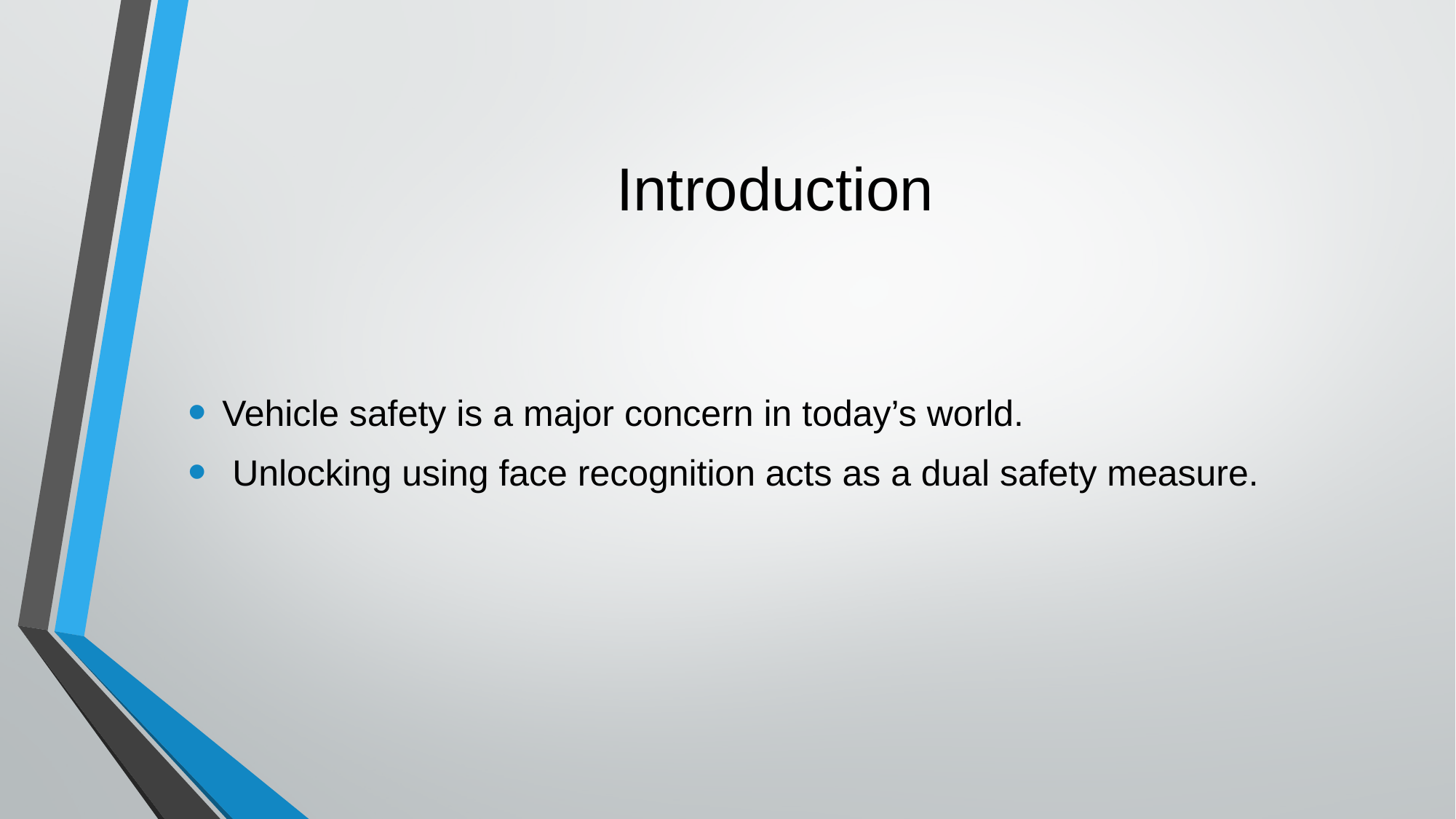

# Introduction
Vehicle safety is a major concern in today’s world.
 Unlocking using face recognition acts as a dual safety measure.